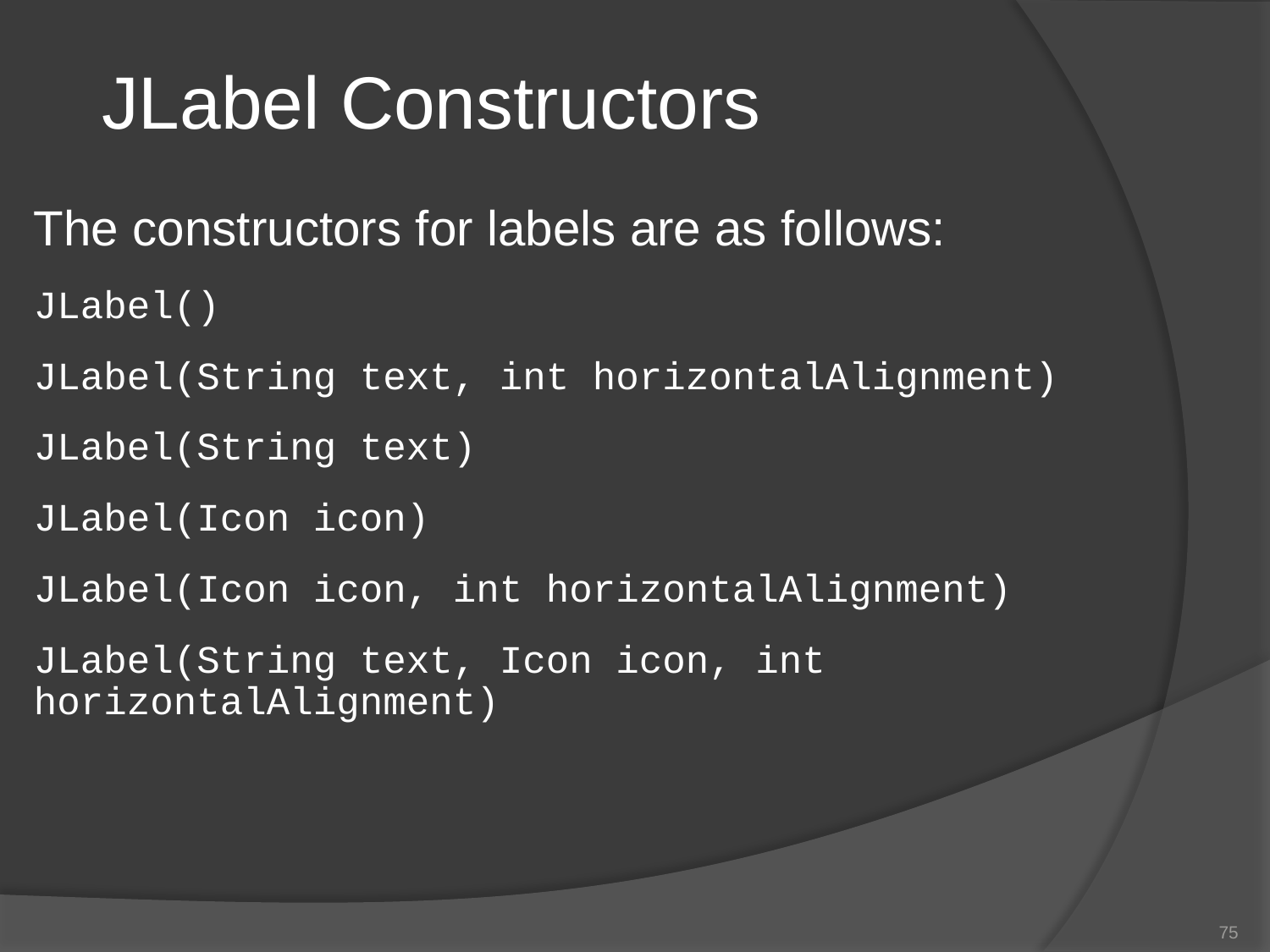

# JLabel Constructors
The constructors for labels are as follows:
JLabel()
JLabel(String text, int horizontalAlignment)
JLabel(String text)
JLabel(Icon icon)
JLabel(Icon icon, int horizontalAlignment)
JLabel(String text, Icon icon, int horizontalAlignment)
75